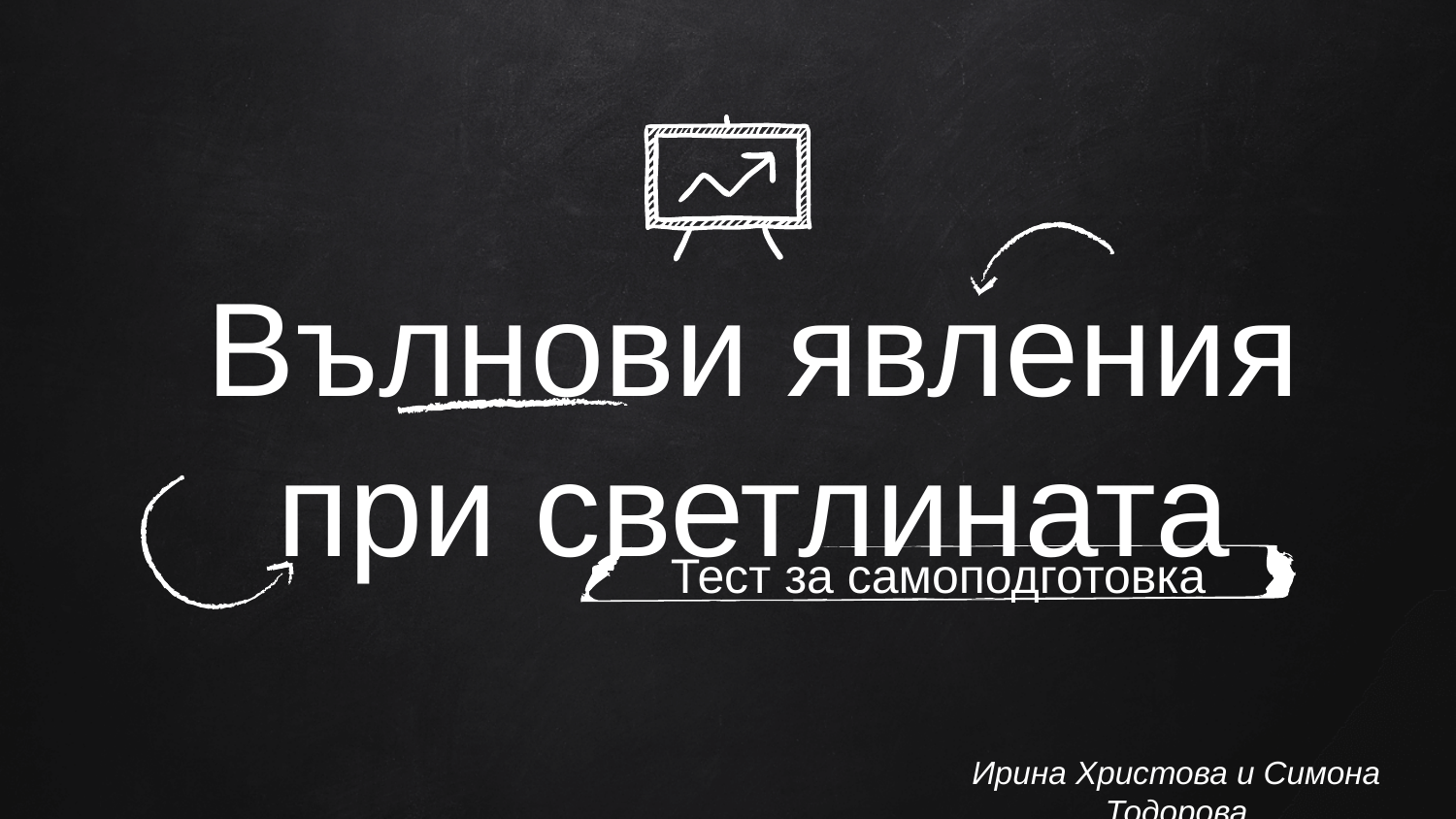

# Вълнови явления при светлината

Тест за самоподготовка

Ирина Христова и Симона Тодорова